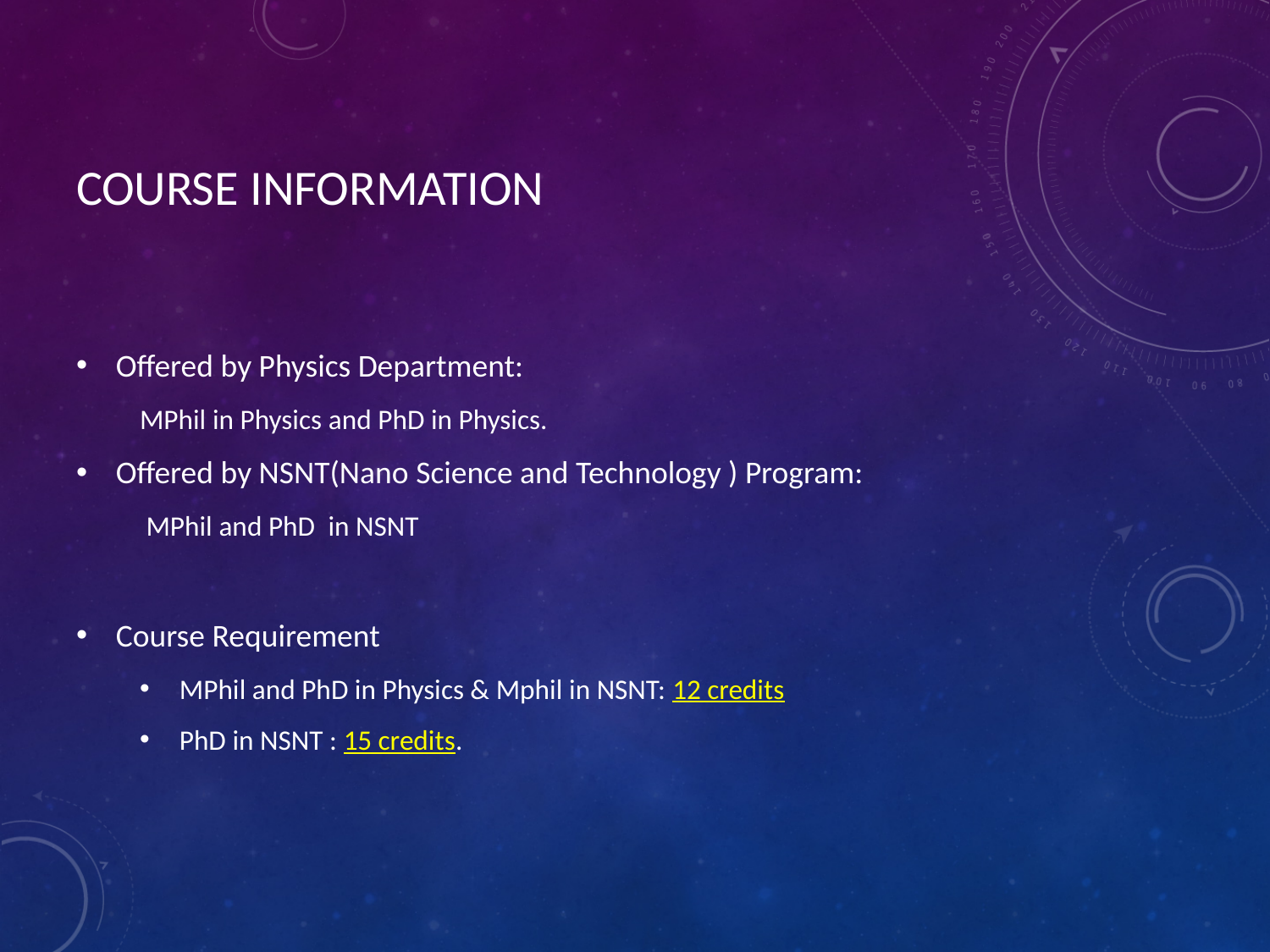

# Course Information
Offered by Physics Department:
MPhil in Physics and PhD in Physics.
Offered by NSNT(Nano Science and Technology ) Program:
 MPhil and PhD  in NSNT

Course Requirement
MPhil and PhD in Physics & Mphil in NSNT: 12 credits
PhD in NSNT : 15 credits.